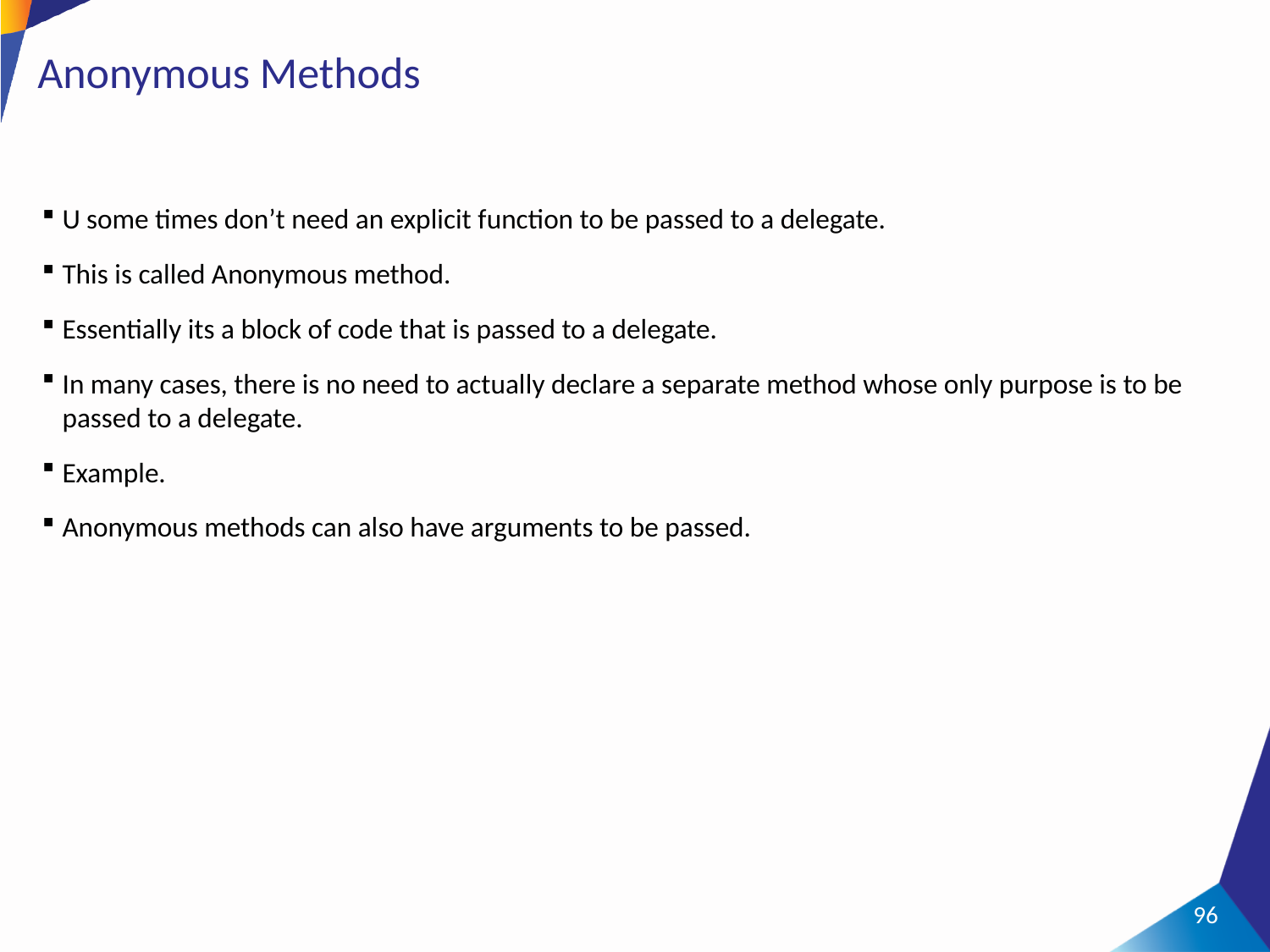

# Anonymous Methods
U some times don’t need an explicit function to be passed to a delegate.
This is called Anonymous method.
Essentially its a block of code that is passed to a delegate.
In many cases, there is no need to actually declare a separate method whose only purpose is to be passed to a delegate.
Example.
Anonymous methods can also have arguments to be passed.